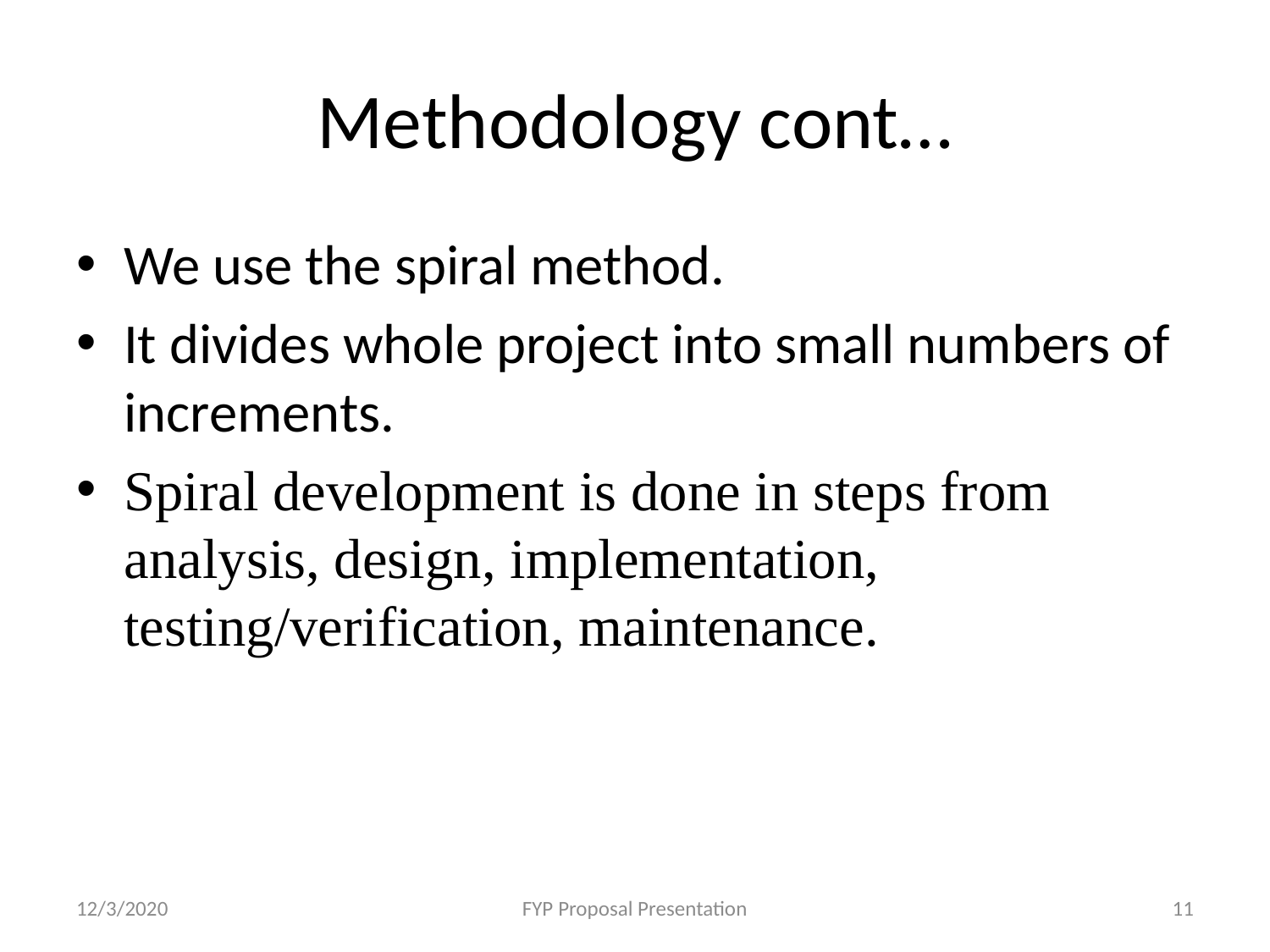

# Methodology cont…
We use the spiral method.
It divides whole project into small numbers of increments.
Spiral development is done in steps from analysis, design, implementation, testing/verification, maintenance.

12/3/2020
FYP Proposal Presentation
11